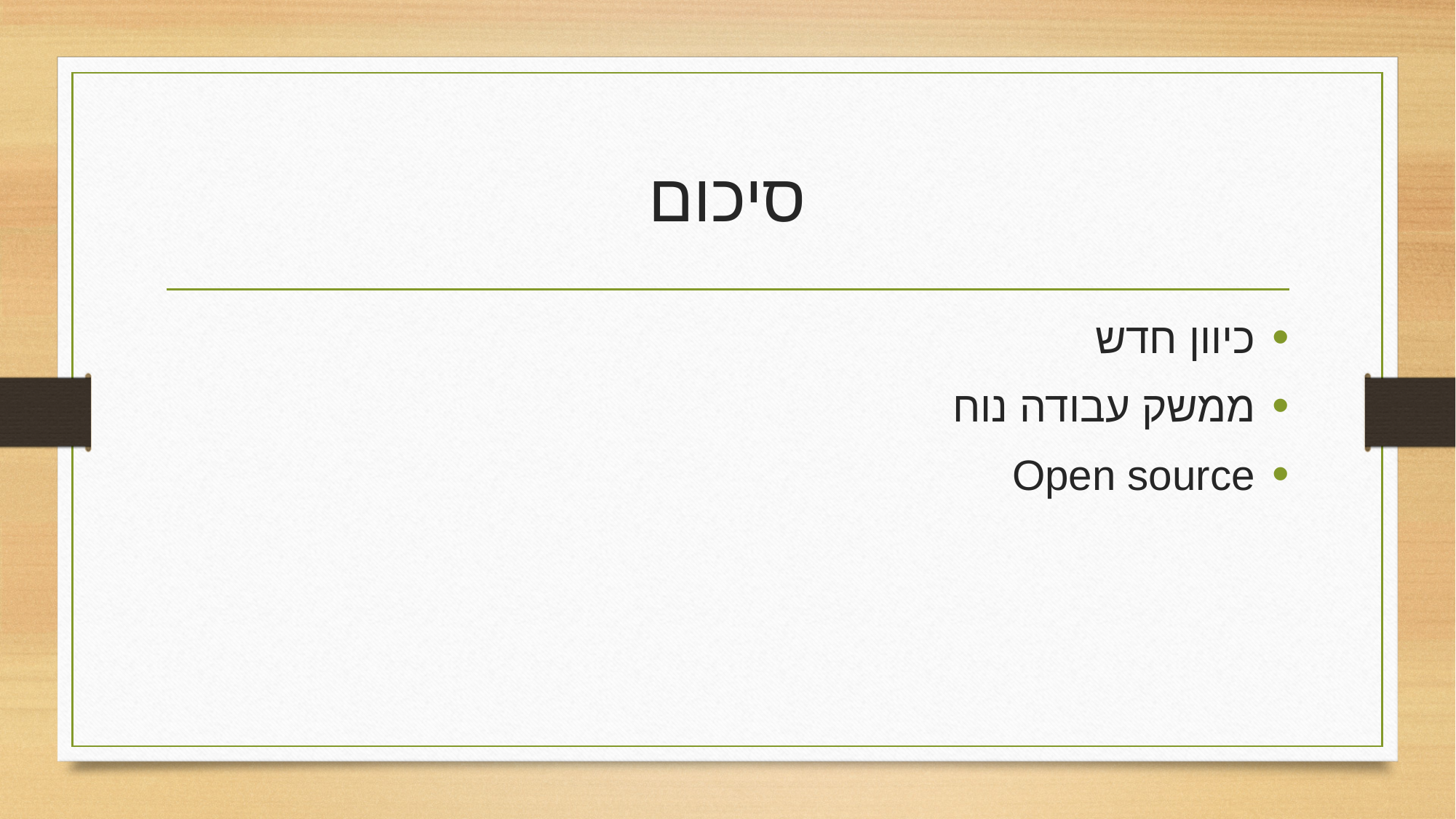

# סיכום
כיוון חדש
ממשק עבודה נוח
Open source